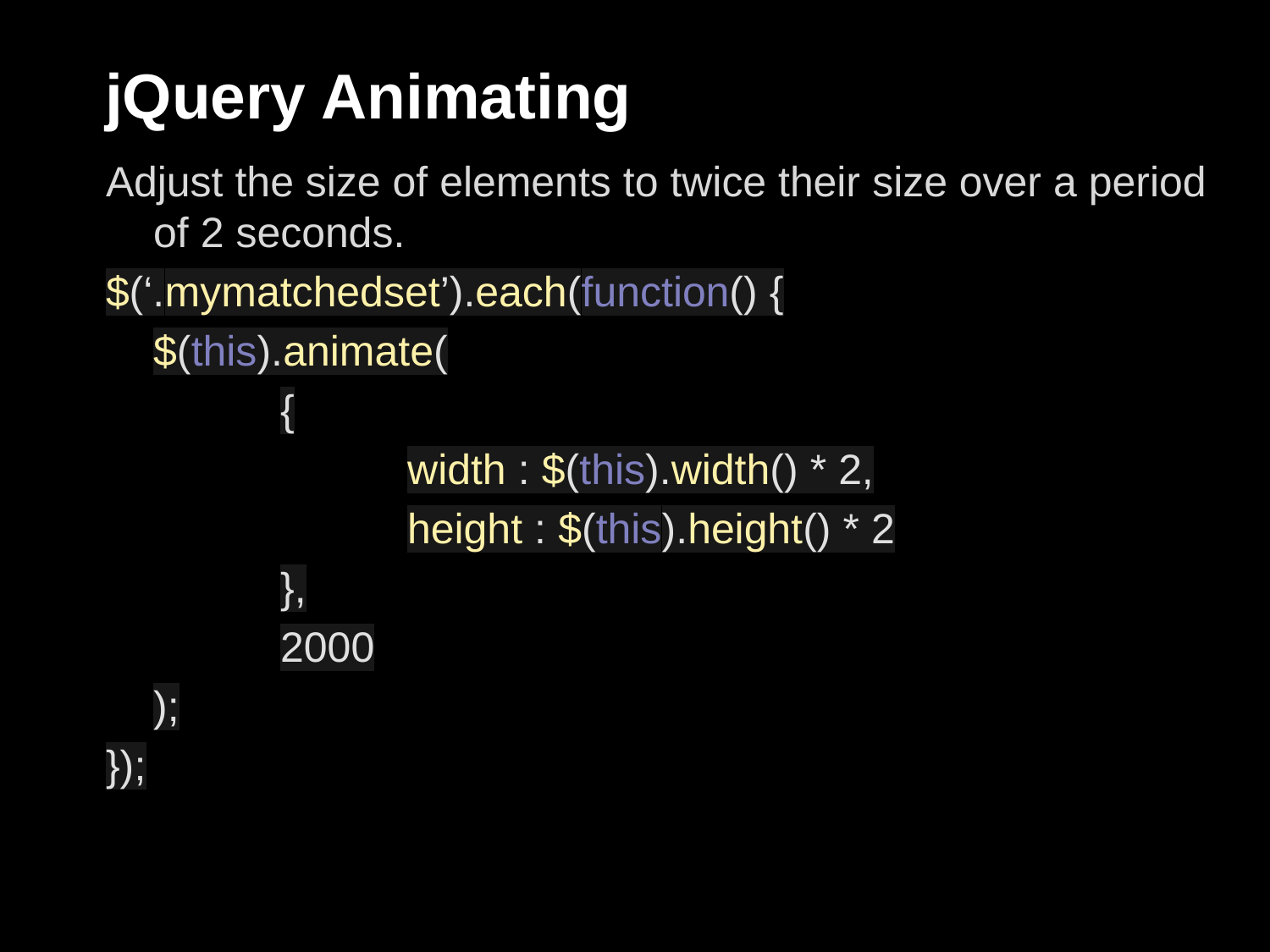

# jQuery Animating
Adjust the size of elements to twice their size over a period of 2 seconds.
$(‘.mymatchedset’).each(function() {
	$(this).animate(
		{
			width : $(this).width() * 2,
			height : $(this).height() * 2
		},
		2000
	);
});